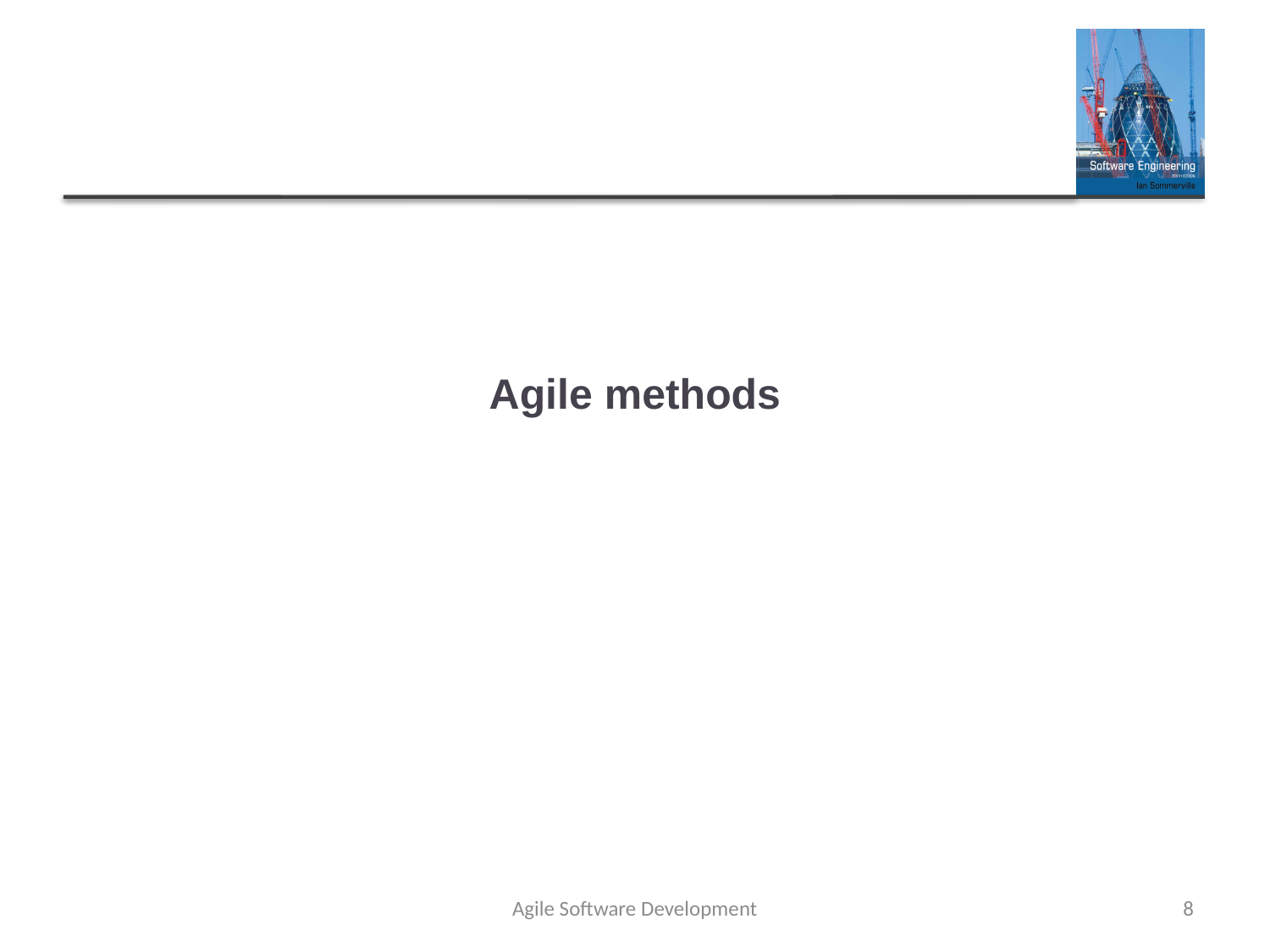

# Agile methods
Agile Software Development
8